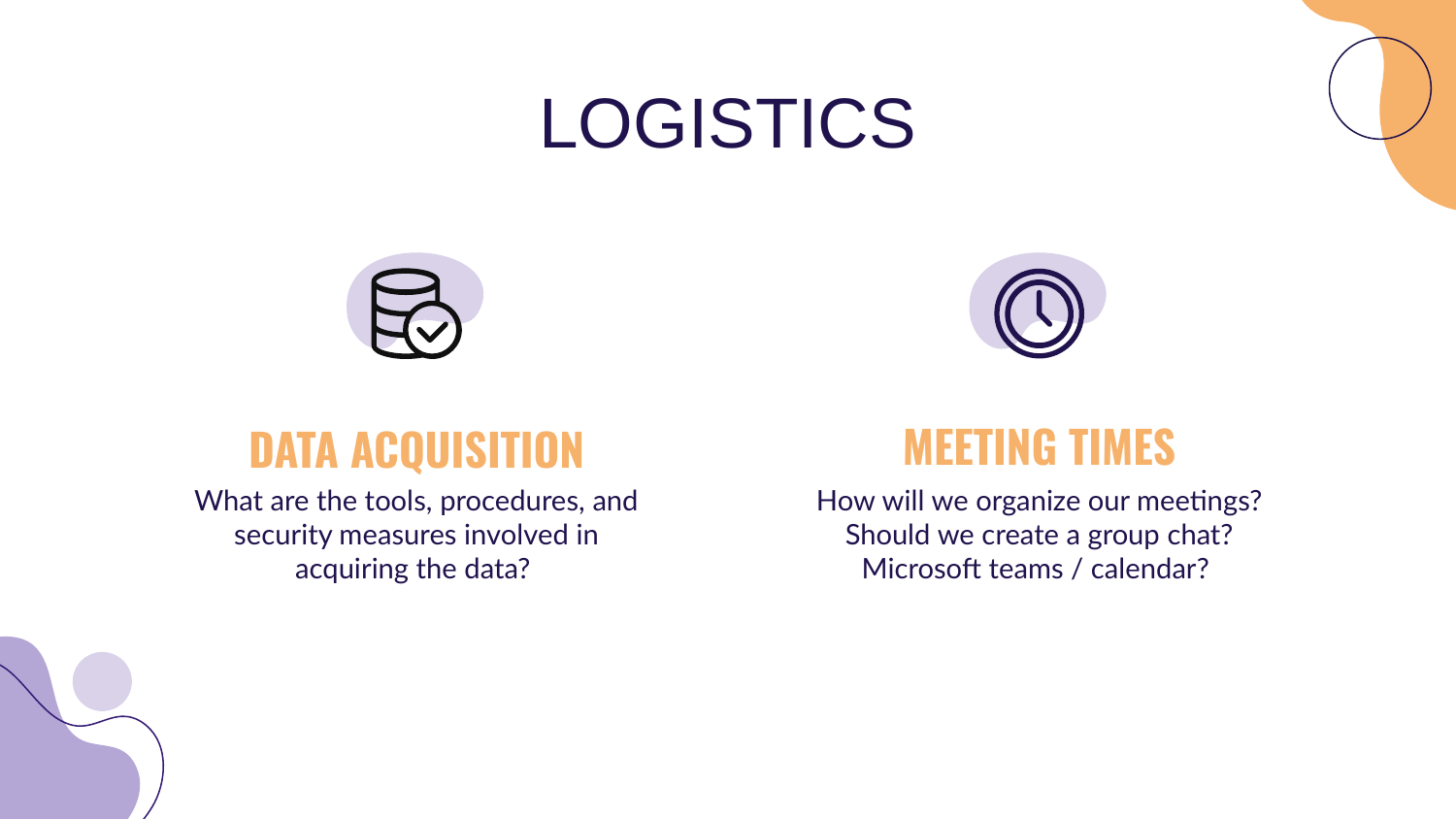

# LOGISTICS

MEETING TIMES

DATA ACQUISITION
What are the tools, procedures, and security measures involved in acquiring the data?

How will we organize our meetings? Should we create a group chat? Microsoft teams / calendar?